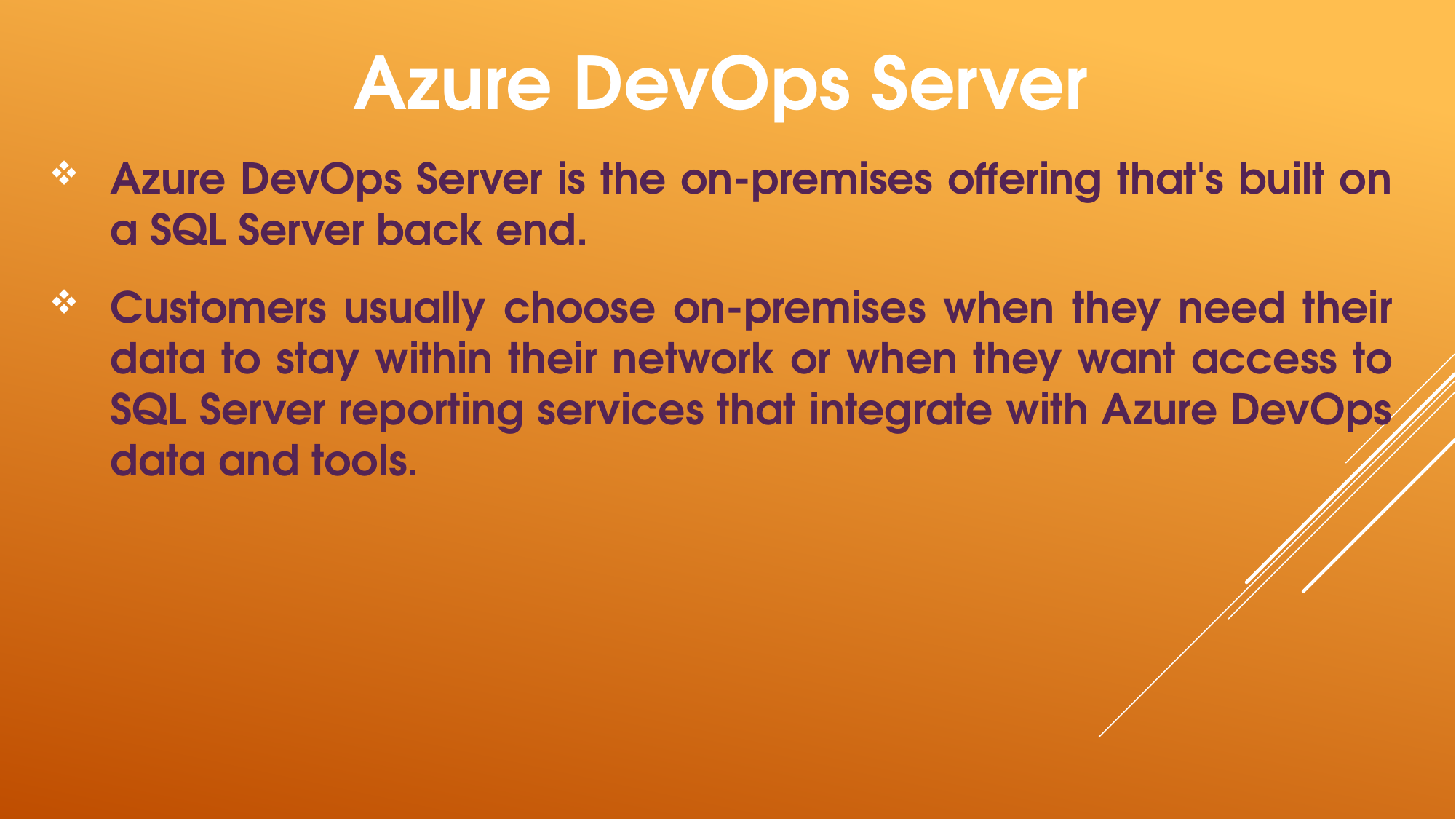

Azure DevOps Server
Azure DevOps Server is the on-premises offering that's built on a SQL Server back end.
Customers usually choose on-premises when they need their data to stay within their network or when they want access to SQL Server reporting services that integrate with Azure DevOps data and tools.